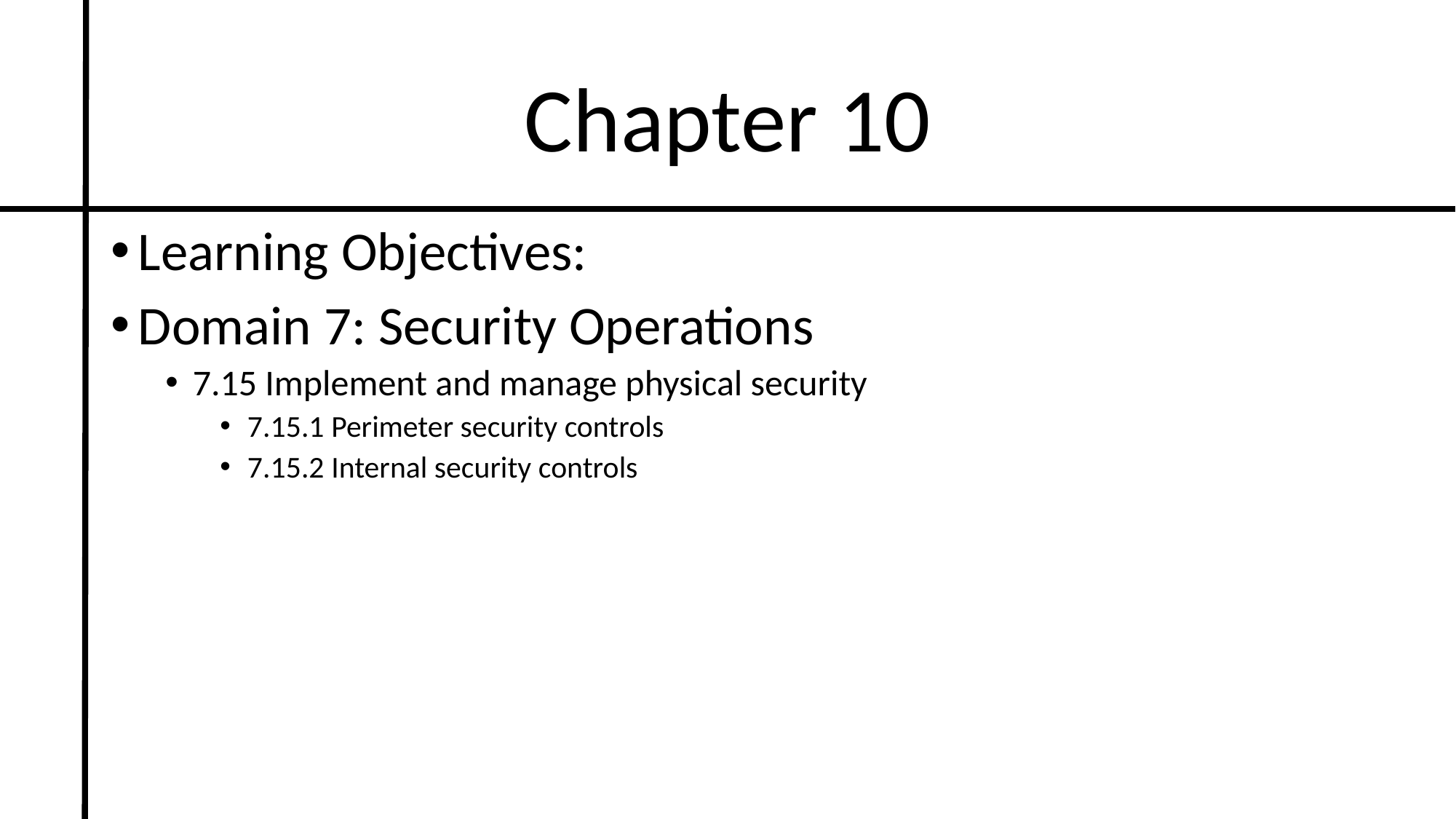

# Chapter 10
Learning Objectives:
Domain 7: Security Operations
7.15 Implement and manage physical security
7.15.1 Perimeter security controls
7.15.2 Internal security controls